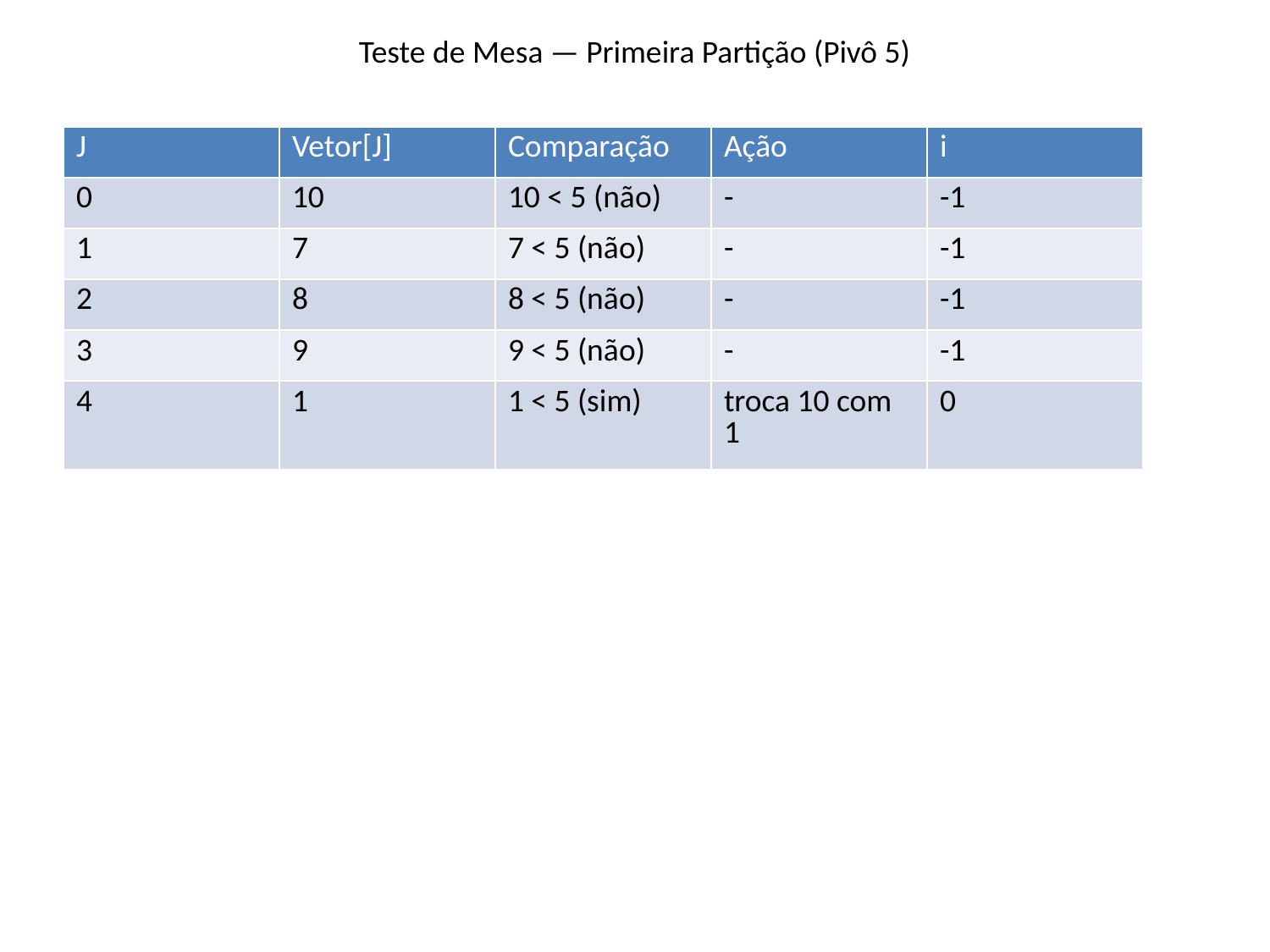

Teste de Mesa — Primeira Partição (Pivô 5)
| J | Vetor[J] | Comparação | Ação | i |
| --- | --- | --- | --- | --- |
| 0 | 10 | 10 < 5 (não) | - | -1 |
| 1 | 7 | 7 < 5 (não) | - | -1 |
| 2 | 8 | 8 < 5 (não) | - | -1 |
| 3 | 9 | 9 < 5 (não) | - | -1 |
| 4 | 1 | 1 < 5 (sim) | troca 10 com 1 | 0 |